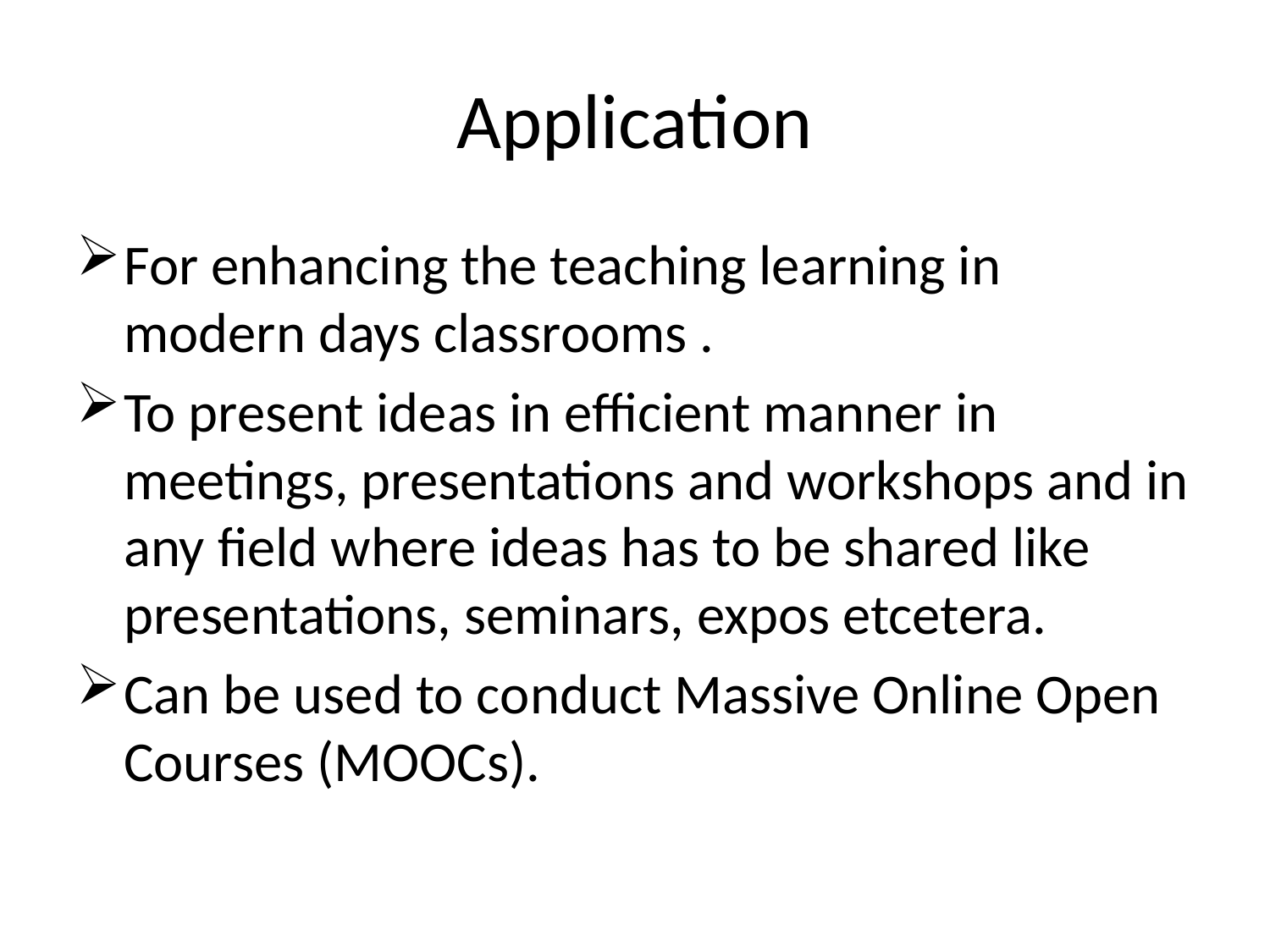

# Application
For enhancing the teaching learning in modern days classrooms .
To present ideas in efficient manner in meetings, presentations and workshops and in any field where ideas has to be shared like presentations, seminars, expos etcetera.
Can be used to conduct Massive Online Open Courses (MOOCs).